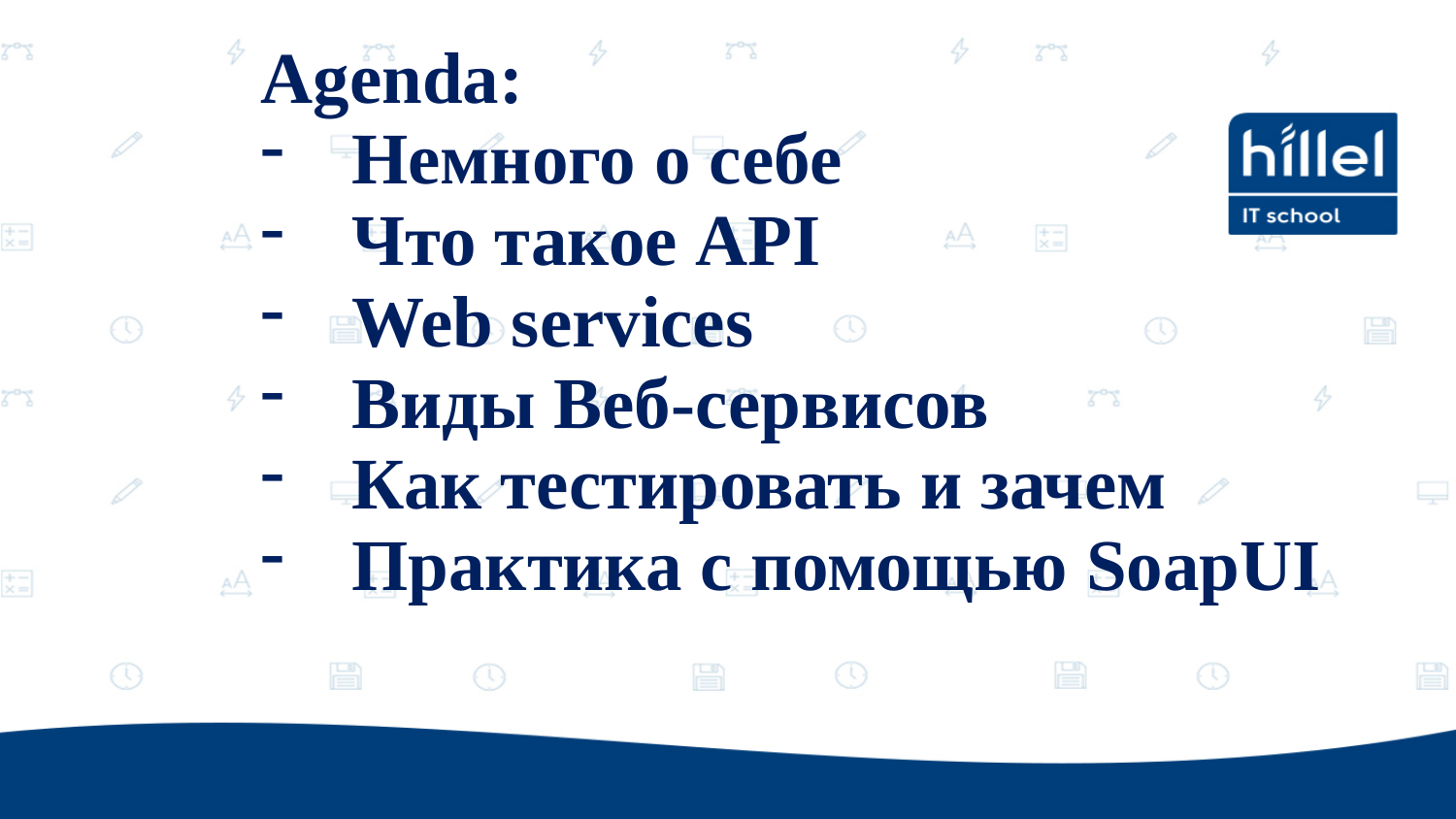

Agenda:
Немного о себе
Что такое API
Web services
Виды Веб-сервисов
Как тестировать и зачем
Практика с помощью SoapUI